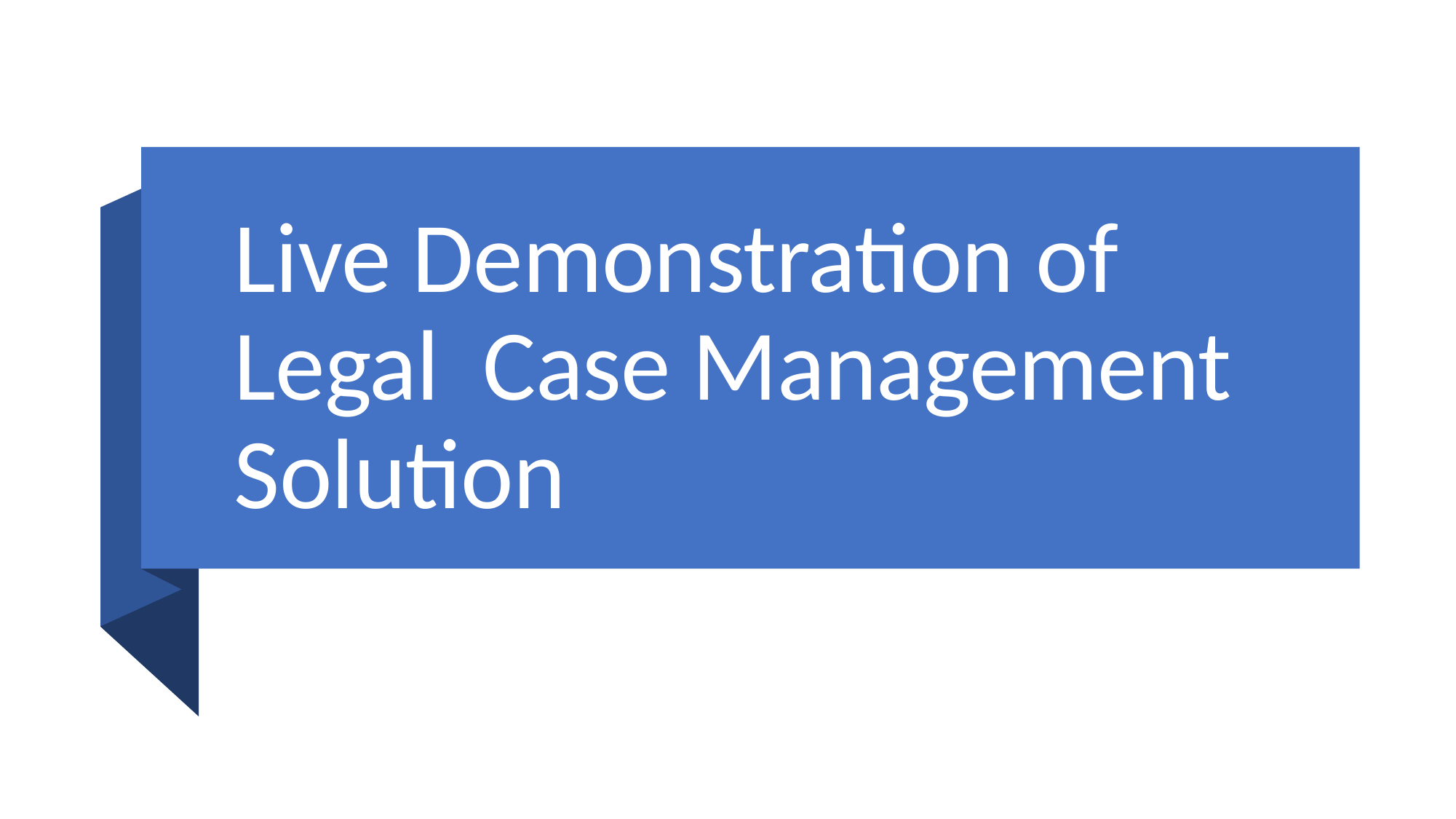

Live Demonstration of Legal  Case Management Solution

4